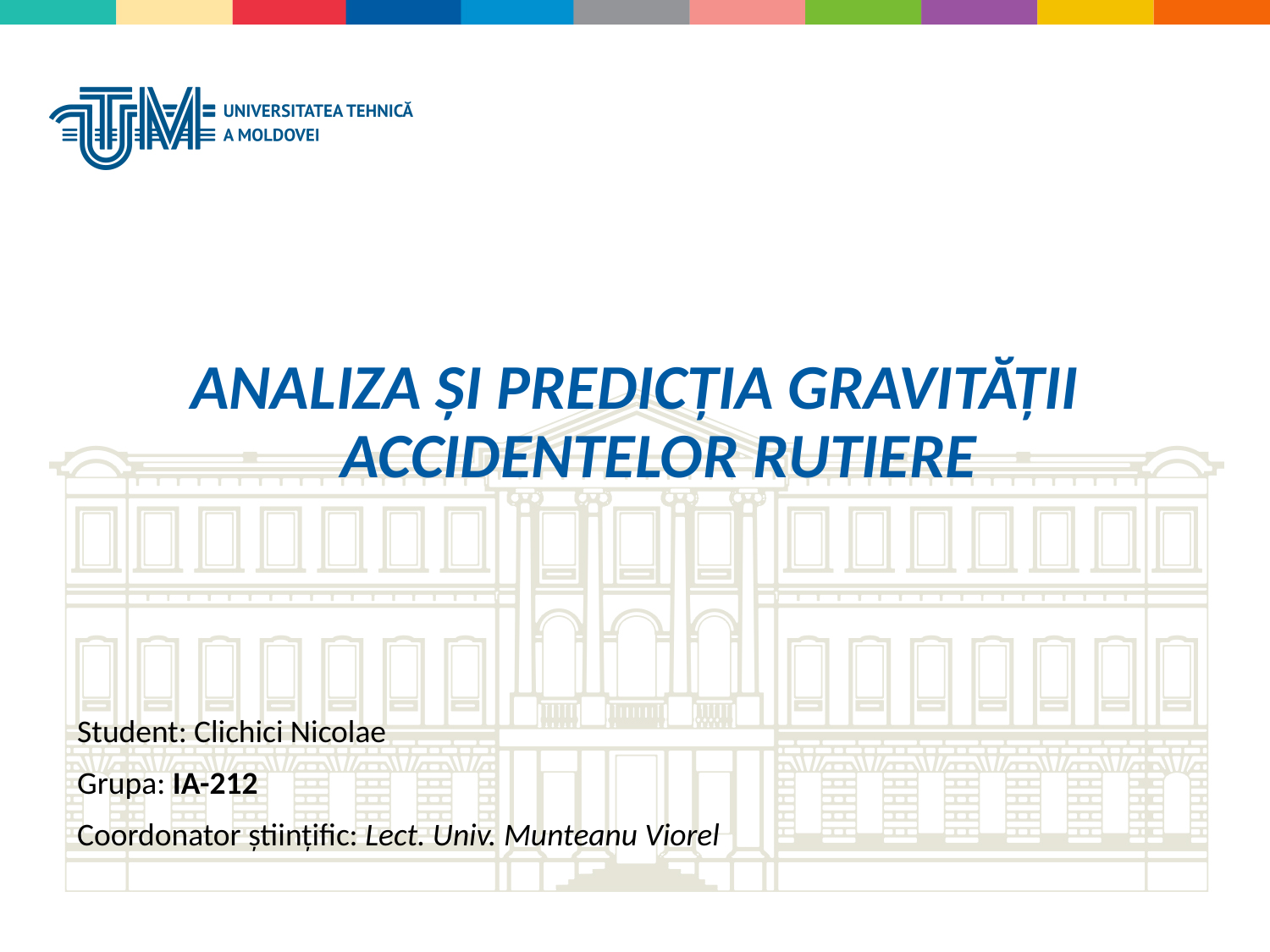

ANALIZA ȘI PREDICȚIA GRAVITĂȚII ACCIDENTELOR RUTIERE

Student: Clichici Nicolae
Grupa: IA-212
Coordonator științific: Lect. Univ. Munteanu Viorel